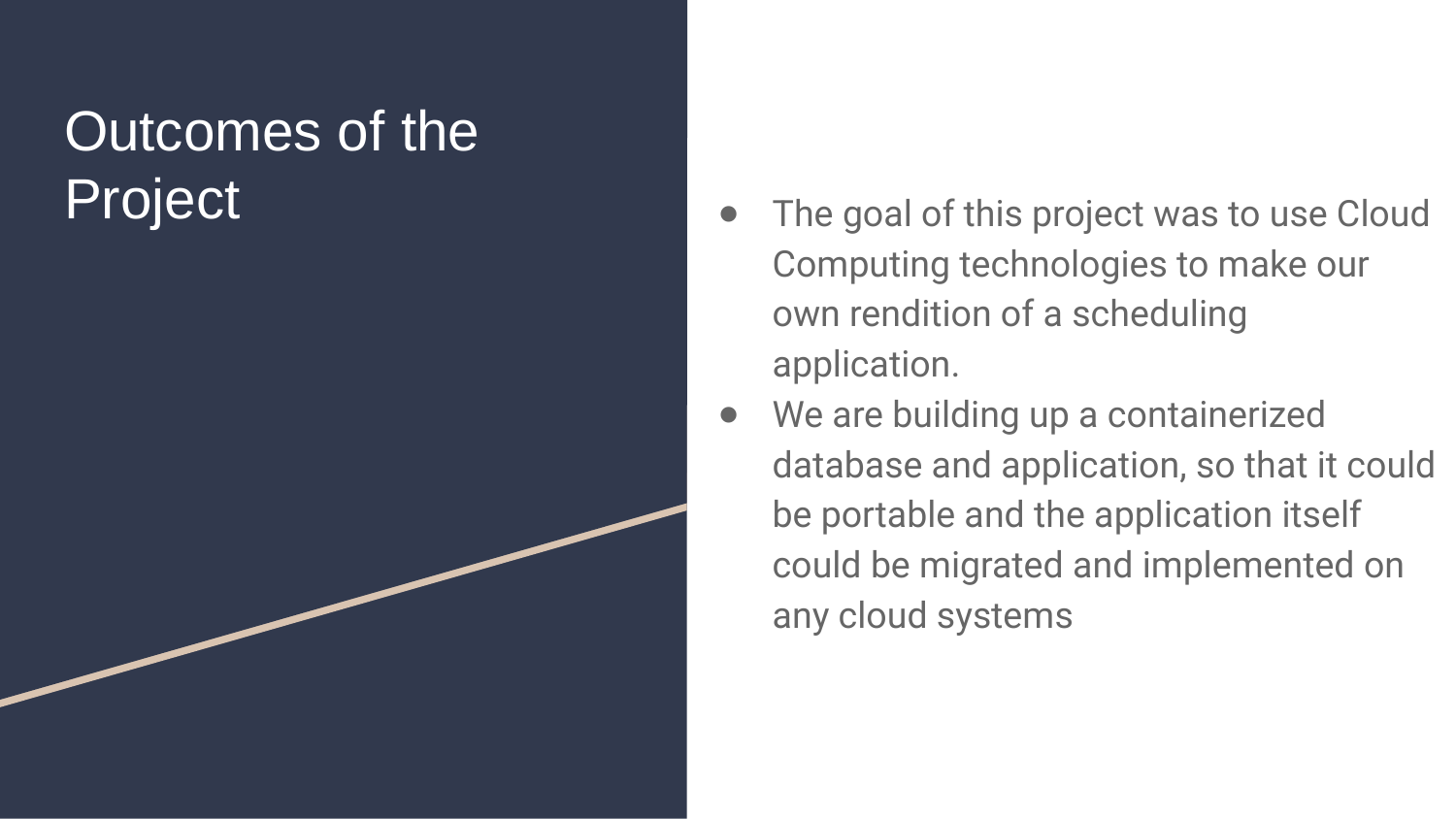

The goal of this project was to use Cloud Computing technologies to make our own rendition of a scheduling application.
We are building up a containerized database and application, so that it could be portable and the application itself could be migrated and implemented on any cloud systems
# Outcomes of the Project